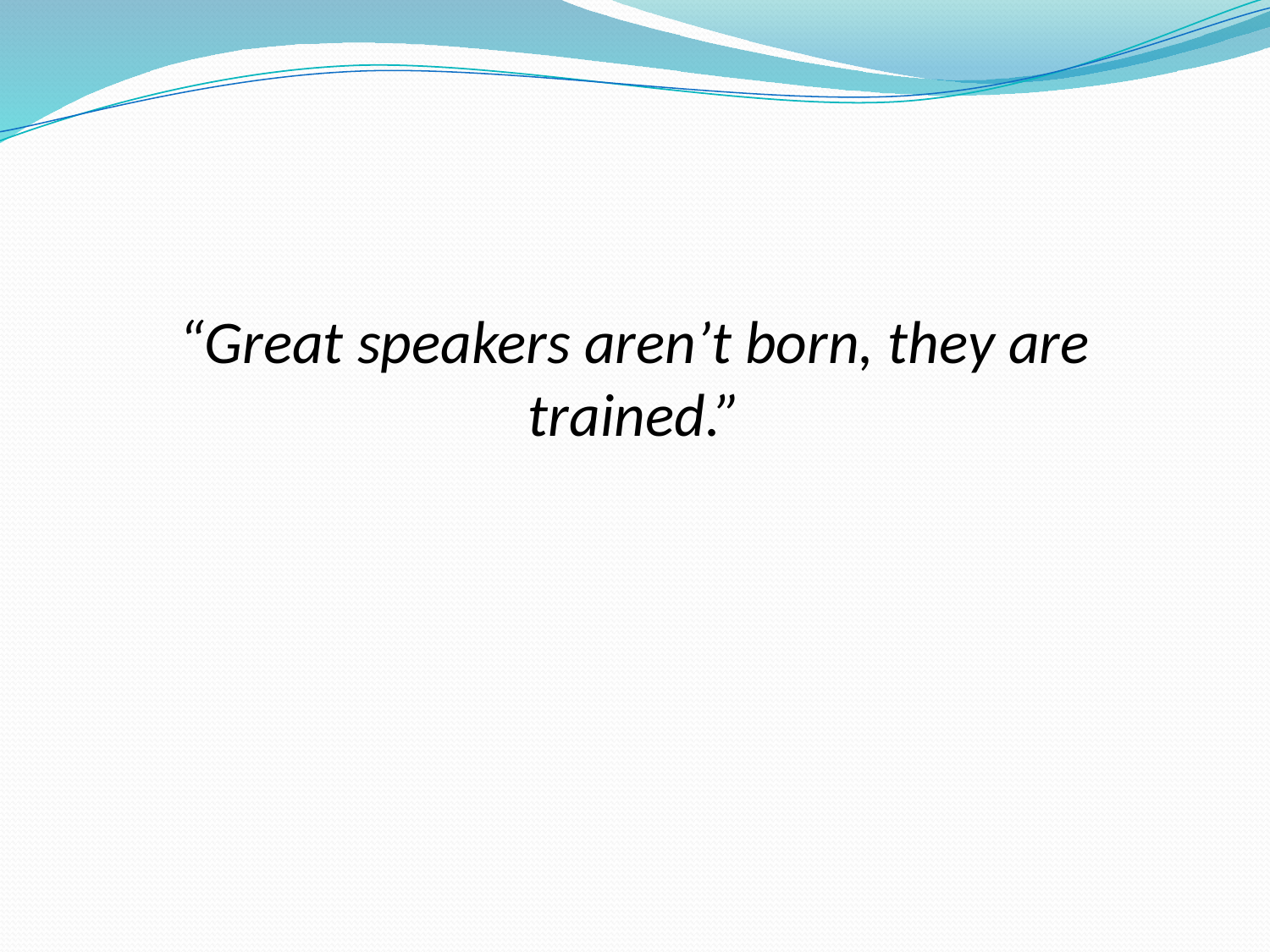

“Great speakers aren’t born, they are trained.”